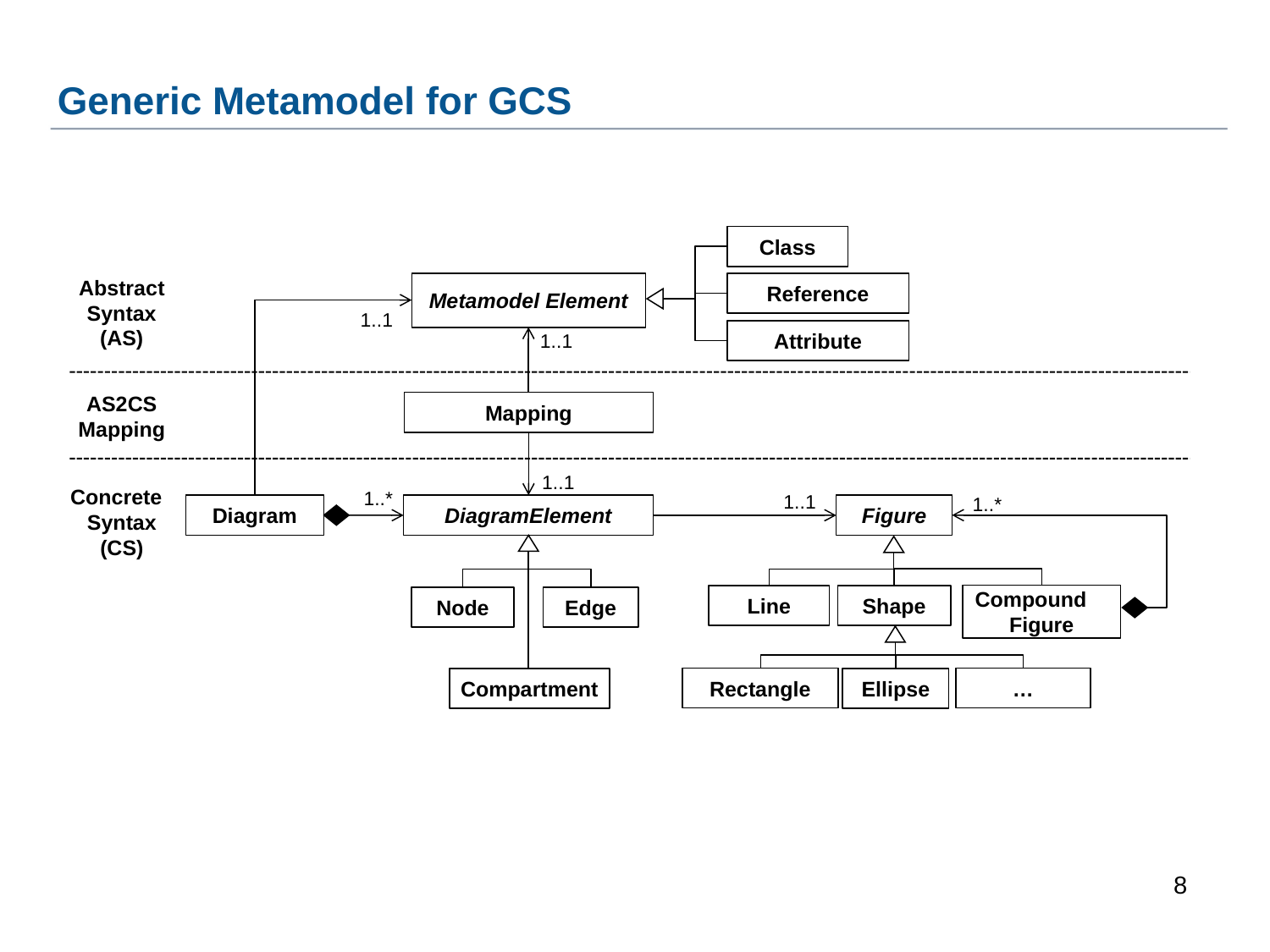

Generic Metamodel for GCS
Class

Abstract Syntax
(AS)
Metamodel Element
Reference

1..1

Attribute
1..1

AS2CS Mapping
Mapping

1..1
Concrete
Syntax
(CS)
1..*
1..1
1..*

Diagram
DiagramElement
Figure

Compound
Figure
Line
Shape
Node
Edge

Rectangle
…
Compartment
Ellipse
8